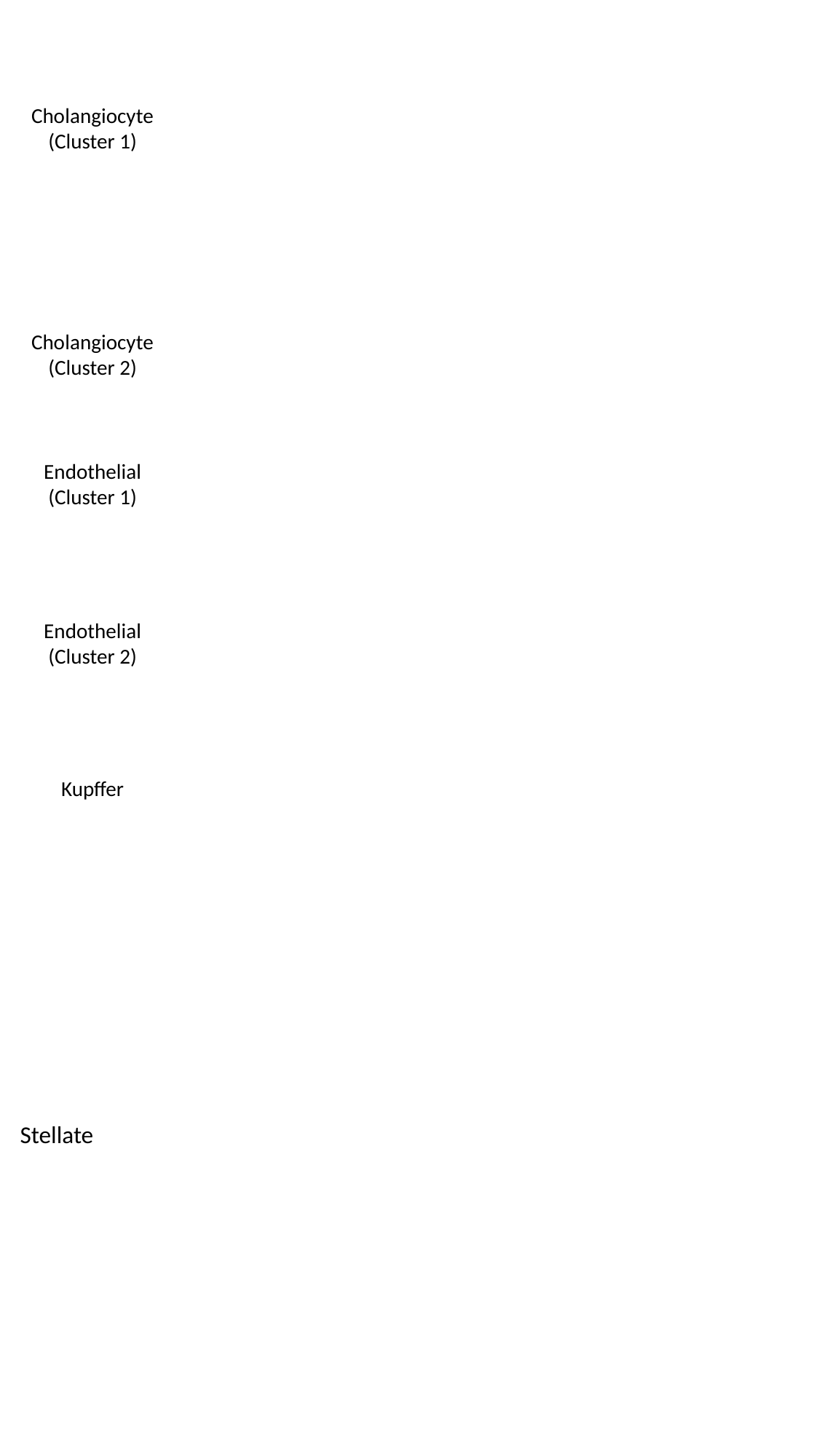

Cholangiocyte
(Cluster 1)
Cholangiocyte
(Cluster 2)
Endothelial
(Cluster 1)
Endothelial
(Cluster 2)
Kupffer
Stellate